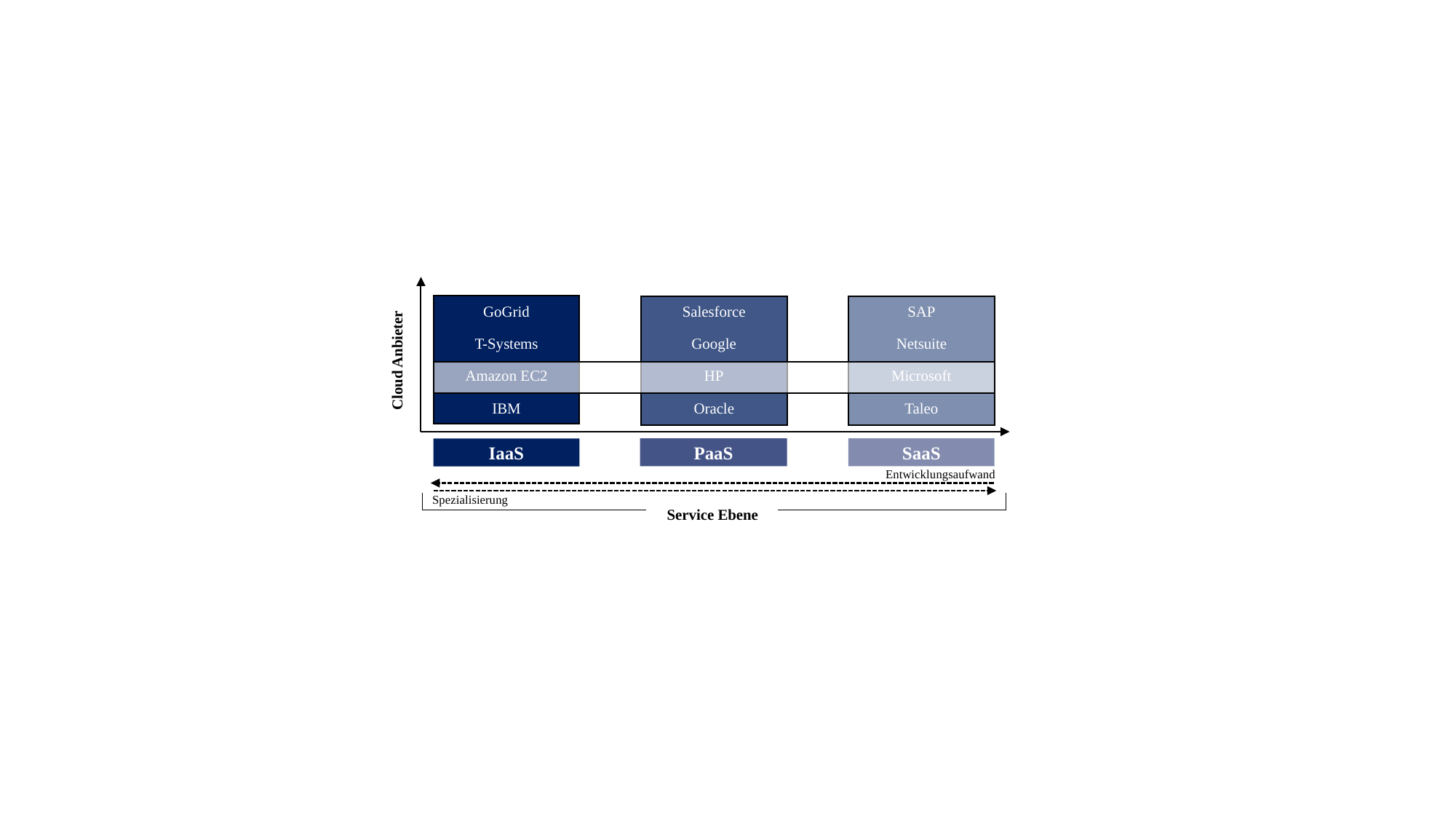

GoGrid

Salesforce

SAP
T-Systems
Google
Netsuite
Cloud Anbieter
Amazon EC2
HP
Microsoft

IBM
Oracle
Taleo
PaaS
SaaS
IaaS
Entwicklungsaufwand
Spezialisierung
Service Ebene